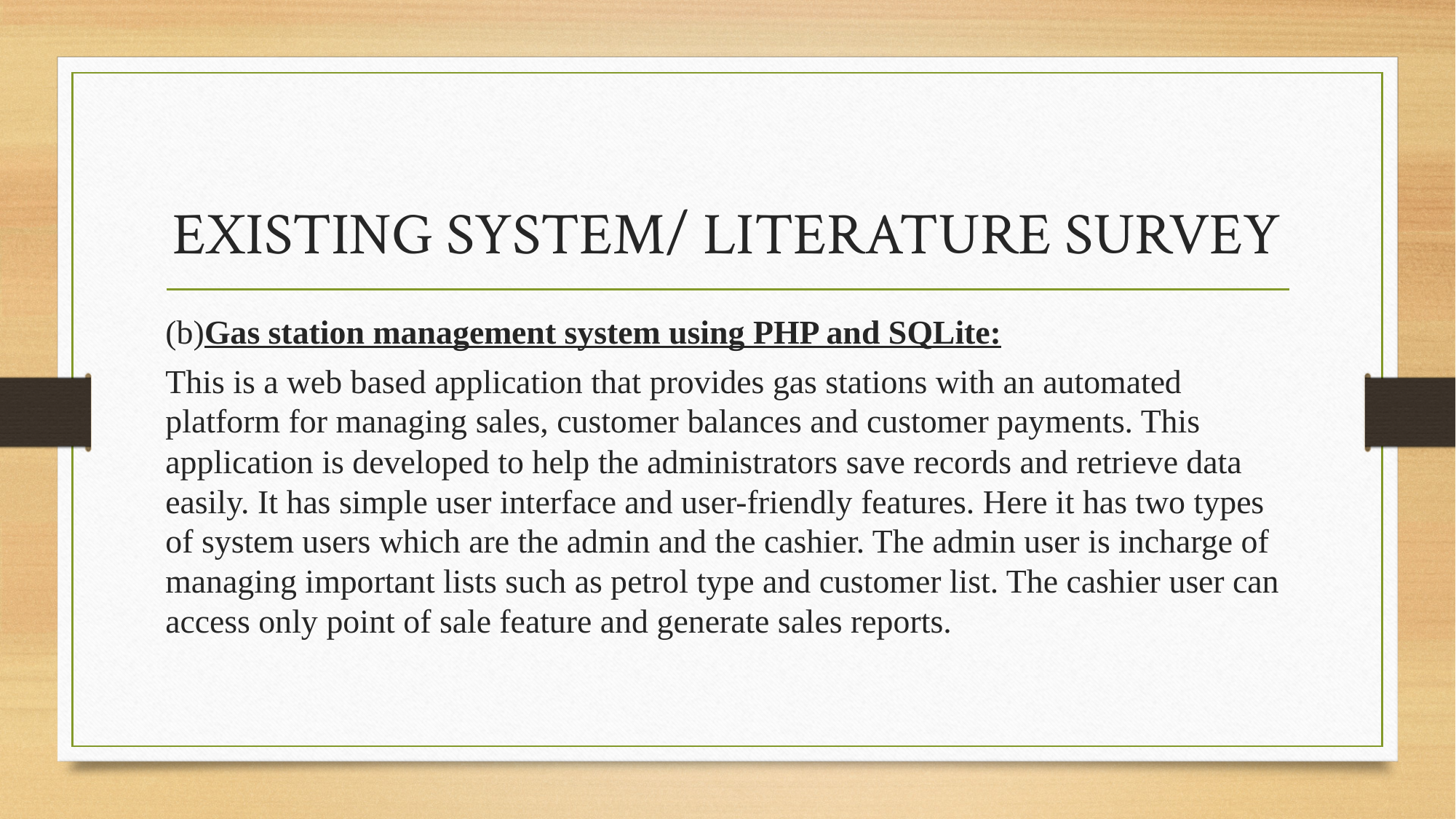

# EXISTING SYSTEM/ LITERATURE SURVEY

(b)Gas station management system using PHP and SQLite:
This is a web based application that provides gas stations with an automated platform for managing sales, customer balances and customer payments. This application is developed to help the administrators save records and retrieve data easily. It has simple user interface and user-friendly features. Here it has two types of system users which are the admin and the cashier. The admin user is incharge of managing important lists such as petrol type and customer list. The cashier user can access only point of sale feature and generate sales reports.